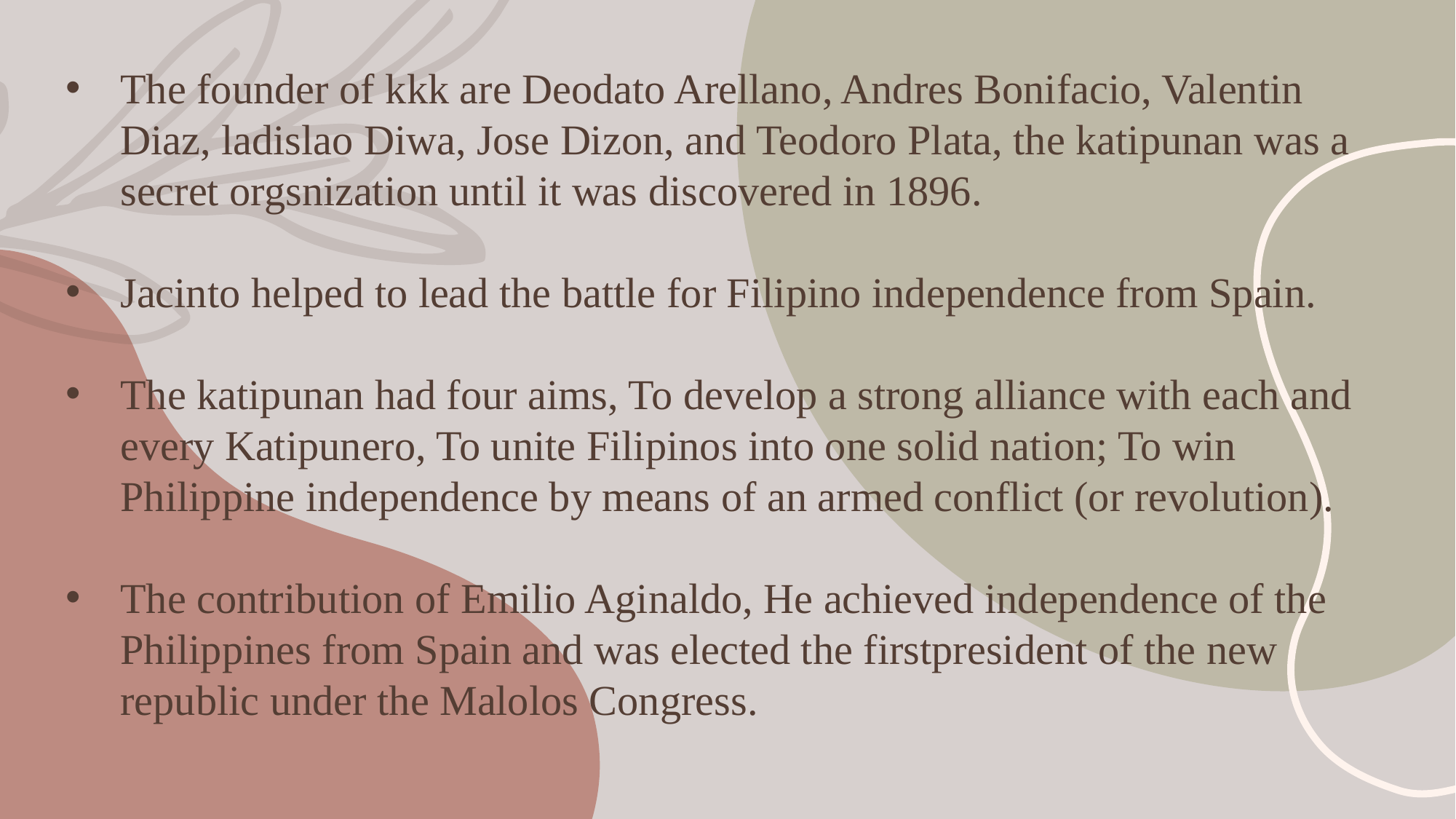

The founder of kkk are Deodato Arellano, Andres Bonifacio, Valentin Diaz, ladislao Diwa, Jose Dizon, and Teodoro Plata, the katipunan was a secret orgsnization until it was discovered in 1896.

Jacinto helped to lead the battle for Filipino independence from Spain.

The katipunan had four aims, To develop a strong alliance with each and every Katipunero, To unite Filipinos into one solid nation; To win Philippine independence by means of an armed conflict (or revolution).

The contribution of Emilio Aginaldo, He achieved independence of the Philippines from Spain and was elected the firstpresident of the new republic under the Malolos Congress.